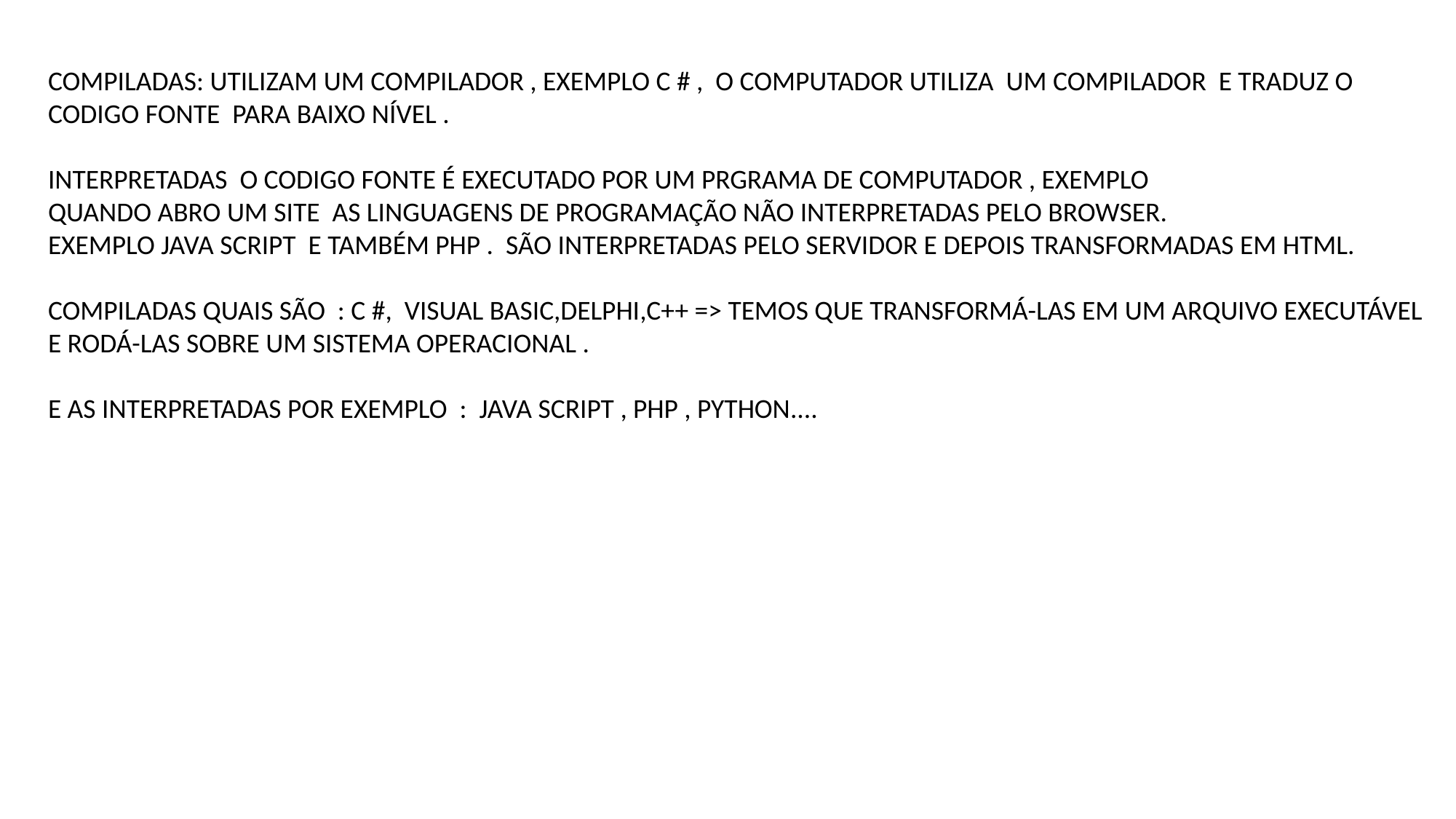

COMPILADAS: UTILIZAM UM COMPILADOR , EXEMPLO C # ,  O COMPUTADOR UTILIZA  UM COMPILADOR  E TRADUZ O
CODIGO FONTE  PARA BAIXO NÍVEL .

INTERPRETADAS  O CODIGO FONTE É EXECUTADO POR UM PRGRAMA DE COMPUTADOR , EXEMPLO
QUANDO ABRO UM SITE  AS LINGUAGENS DE PROGRAMAÇÃO NÃO INTERPRETADAS PELO BROWSER.
EXEMPLO JAVA SCRIPT  E TAMBÉM PHP .  SÃO INTERPRETADAS PELO SERVIDOR E DEPOIS TRANSFORMADAS EM HTML.

COMPILADAS QUAIS SÃO  : C #,  VISUAL BASIC,DELPHI,C++ => TEMOS QUE TRANSFORMÁ-LAS EM UM ARQUIVO EXECUTÁVEL
E RODÁ-LAS SOBRE UM SISTEMA OPERACIONAL .

E AS INTERPRETADAS POR EXEMPLO  :  JAVA SCRIPT , PHP , PYTHON....